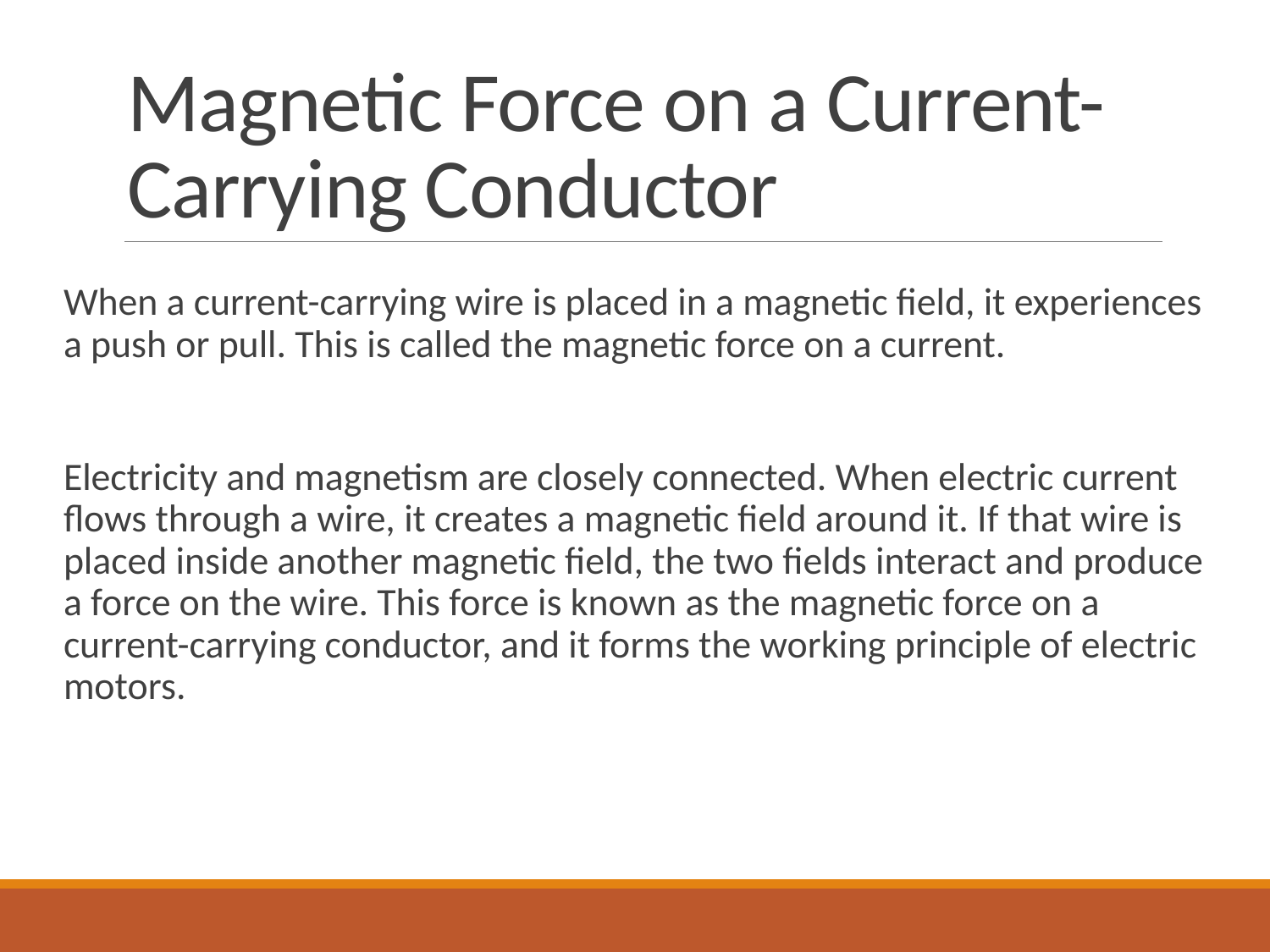

# Magnetic Force on a Current-Carrying Conductor
When a current-carrying wire is placed in a magnetic field, it experiences a push or pull. This is called the magnetic force on a current.

Electricity and magnetism are closely connected. When electric current flows through a wire, it creates a magnetic field around it. If that wire is placed inside another magnetic field, the two fields interact and produce a force on the wire. This force is known as the magnetic force on a current-carrying conductor, and it forms the working principle of electric motors.